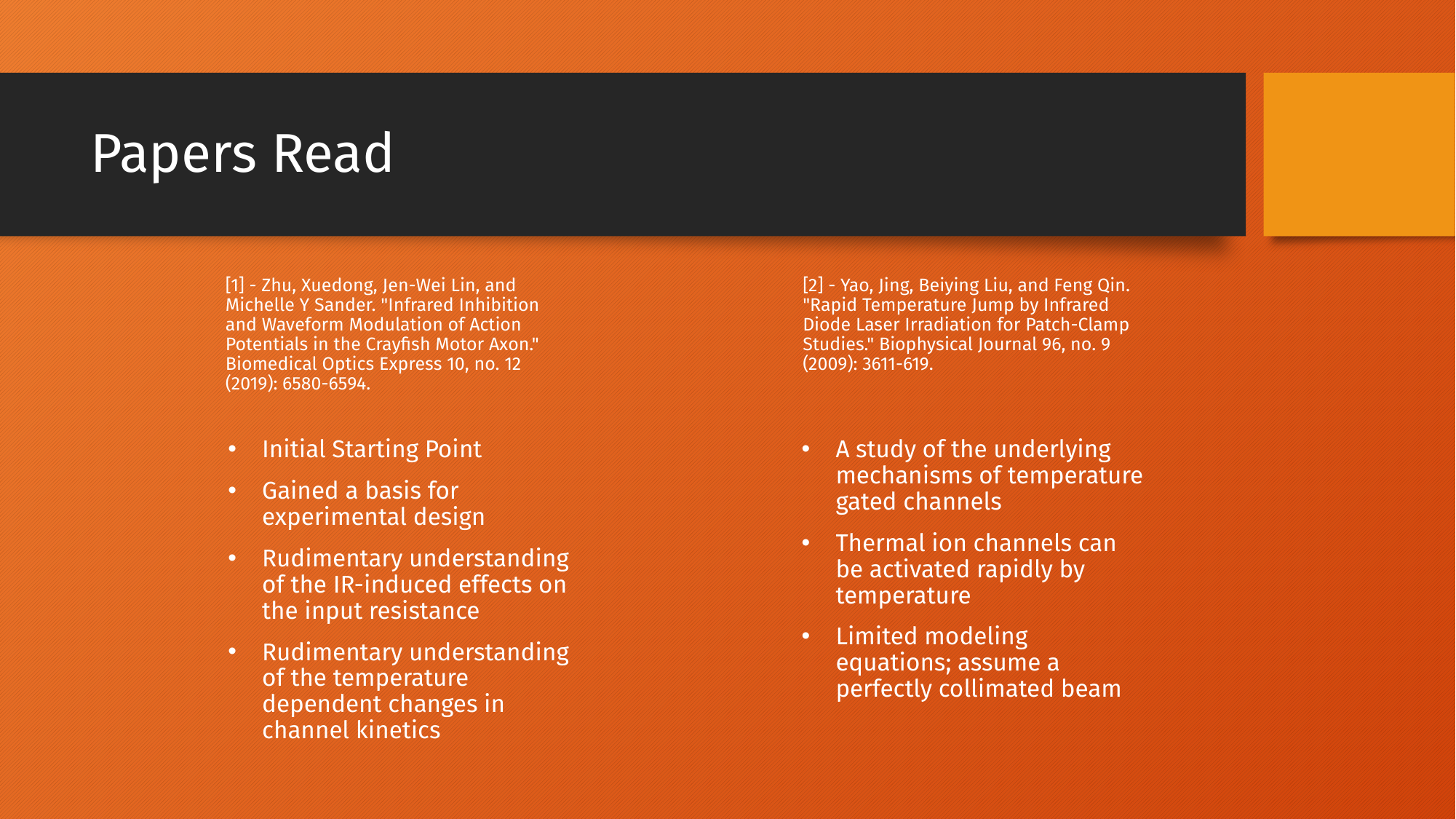

# Papers Read
[1] - Zhu, Xuedong, Jen-Wei Lin, and Michelle Y Sander. "Infrared Inhibition and Waveform Modulation of Action Potentials in the Crayfish Motor Axon." Biomedical Optics Express 10, no. 12 (2019): 6580-6594.
[2] - Yao, Jing, Beiying Liu, and Feng Qin. "Rapid Temperature Jump by Infrared Diode Laser Irradiation for Patch-Clamp Studies." Biophysical Journal 96, no. 9 (2009): 3611-619.
Initial Starting Point
Gained a basis for experimental design
Rudimentary understanding of the IR-induced effects on the input resistance
Rudimentary understanding of the temperature dependent changes in channel kinetics
A study of the underlying mechanisms of temperature gated channels
Thermal ion channels can be activated rapidly by temperature
Limited modeling equations; assume a perfectly collimated beam